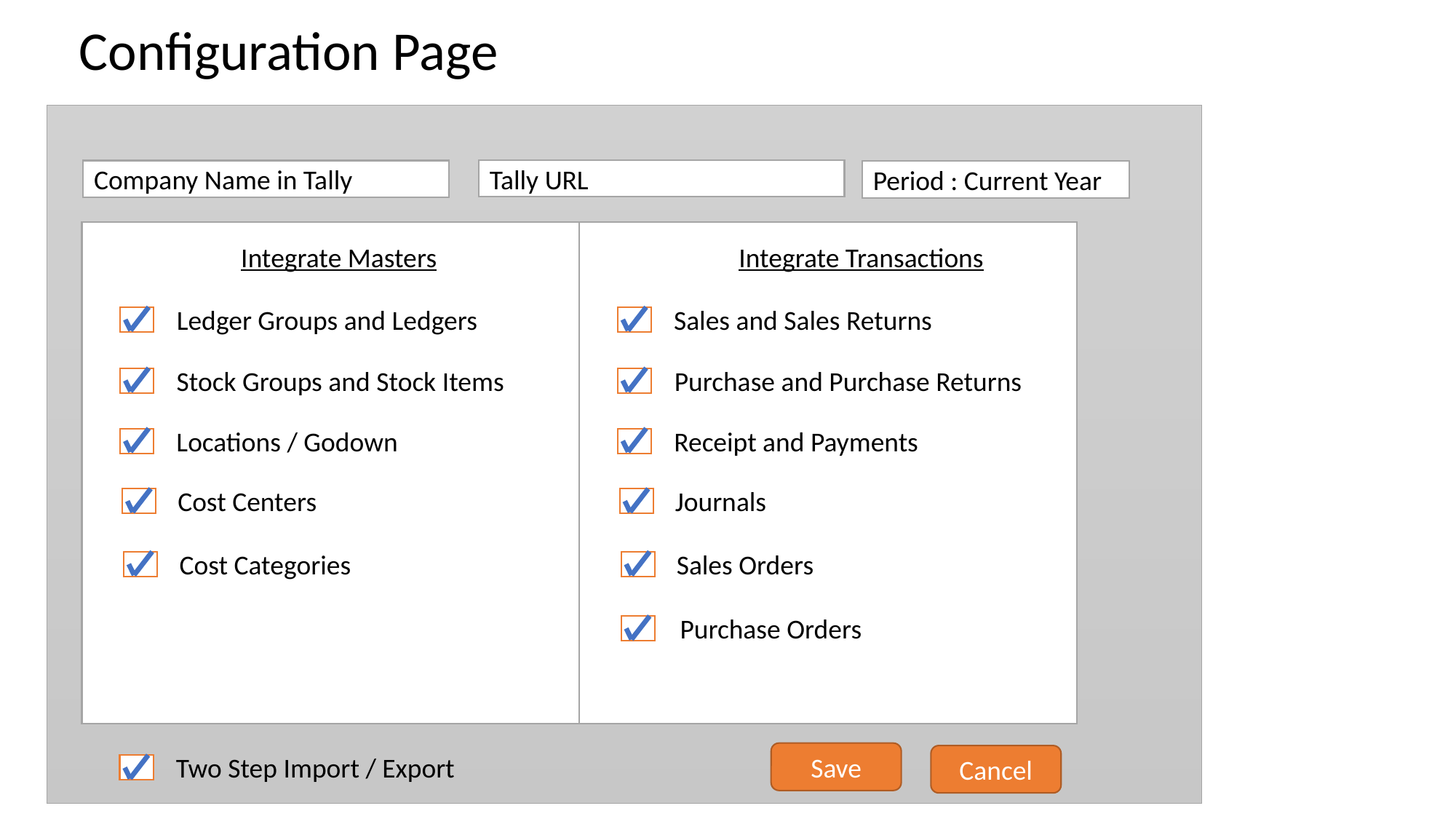

# Configuration Page

Tally URL
Company Name in Tally
Period : Current Year

Integrate Masters
Integrate Transactions
Ledger Groups and Ledgers

Sales and Sales Returns

Stock Groups and Stock Items

Purchase and Purchase Returns

Locations / Godown

Receipt and Payments

Cost Centers

Journals

Cost Categories

Sales Orders

Purchase Orders

Save
Two Step Import / Export

Cancel